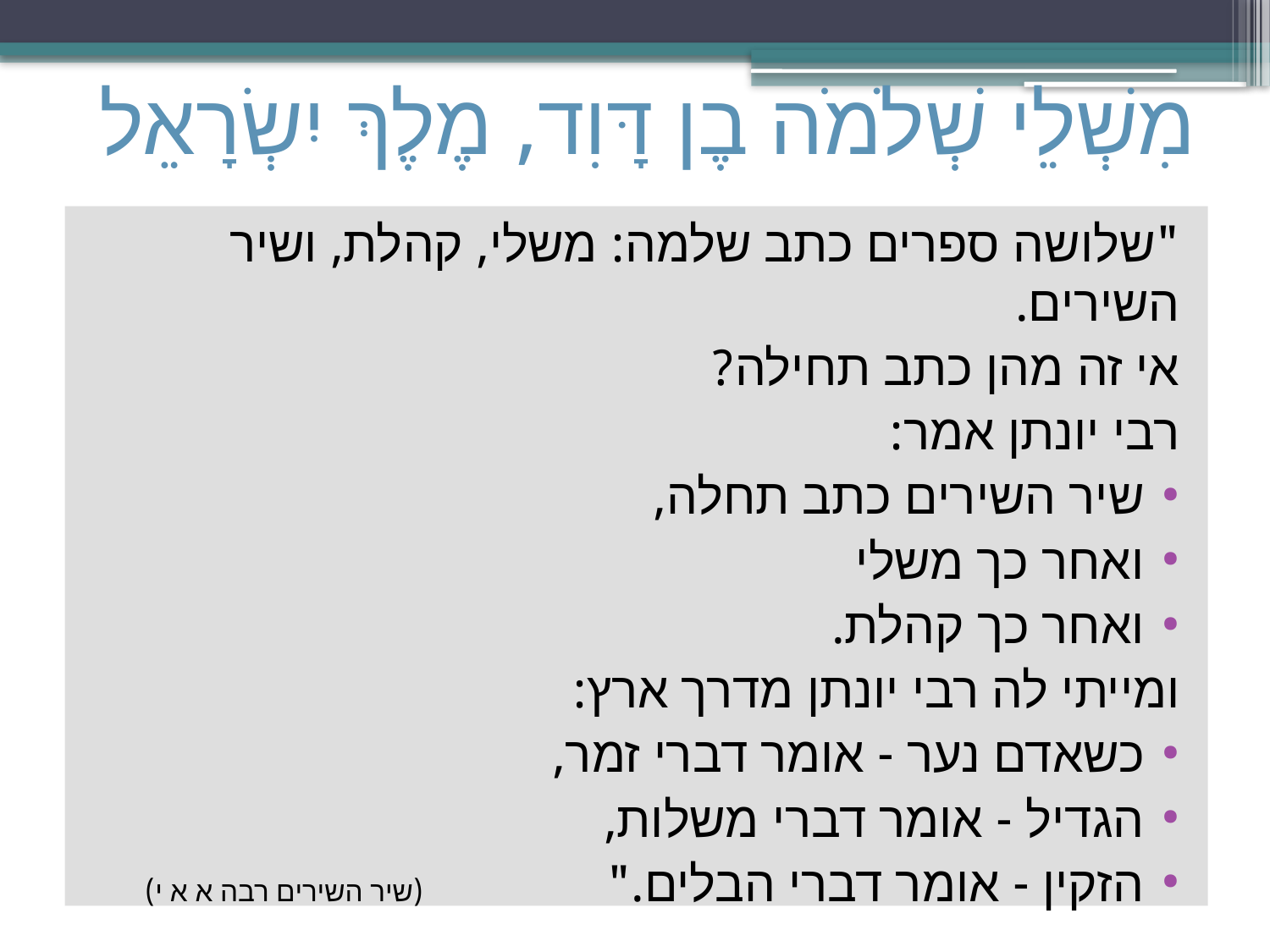

# מִשְׁלֵי שְׁלֹמֹה בֶן דָּוִד, מֶלֶךְ יִשְׂרָאֵל
"שלושה ספרים כתב שלמה: משלי, קהלת, ושיר השירים.
אי זה מהן כתב תחילה?
רבי יונתן אמר:
שיר השירים כתב תחלה,
ואחר כך משלי
ואחר כך קהלת.
ומייתי לה רבי יונתן מדרך ארץ:
כשאדם נער - אומר דברי זמר,
הגדיל - אומר דברי משלות,
הזקין - אומר דברי הבלים."                        (שיר השירים רבה א א י)